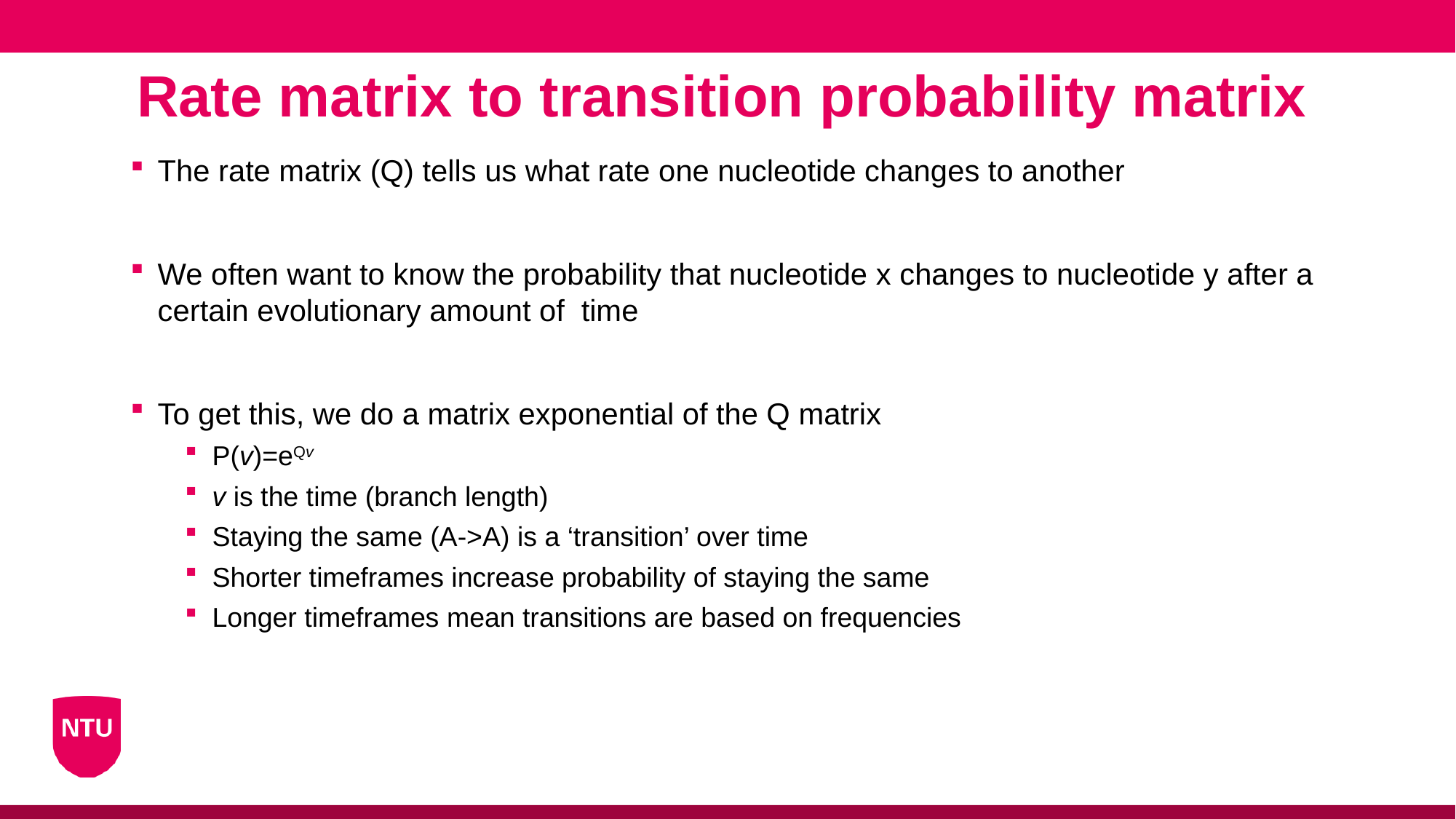

Rate matrix to transition probability matrix
The rate matrix (Q) tells us what rate one nucleotide changes to another

We often want to know the probability that nucleotide x changes to nucleotide y after a certain evolutionary amount of  time

To get this, we do a matrix exponential of the Q matrix
P(v)=eQv
v is the time (branch length)
Staying the same (A->A) is a ‘transition’ over time
Shorter timeframes increase probability of staying the same
Longer timeframes mean transitions are based on frequencies